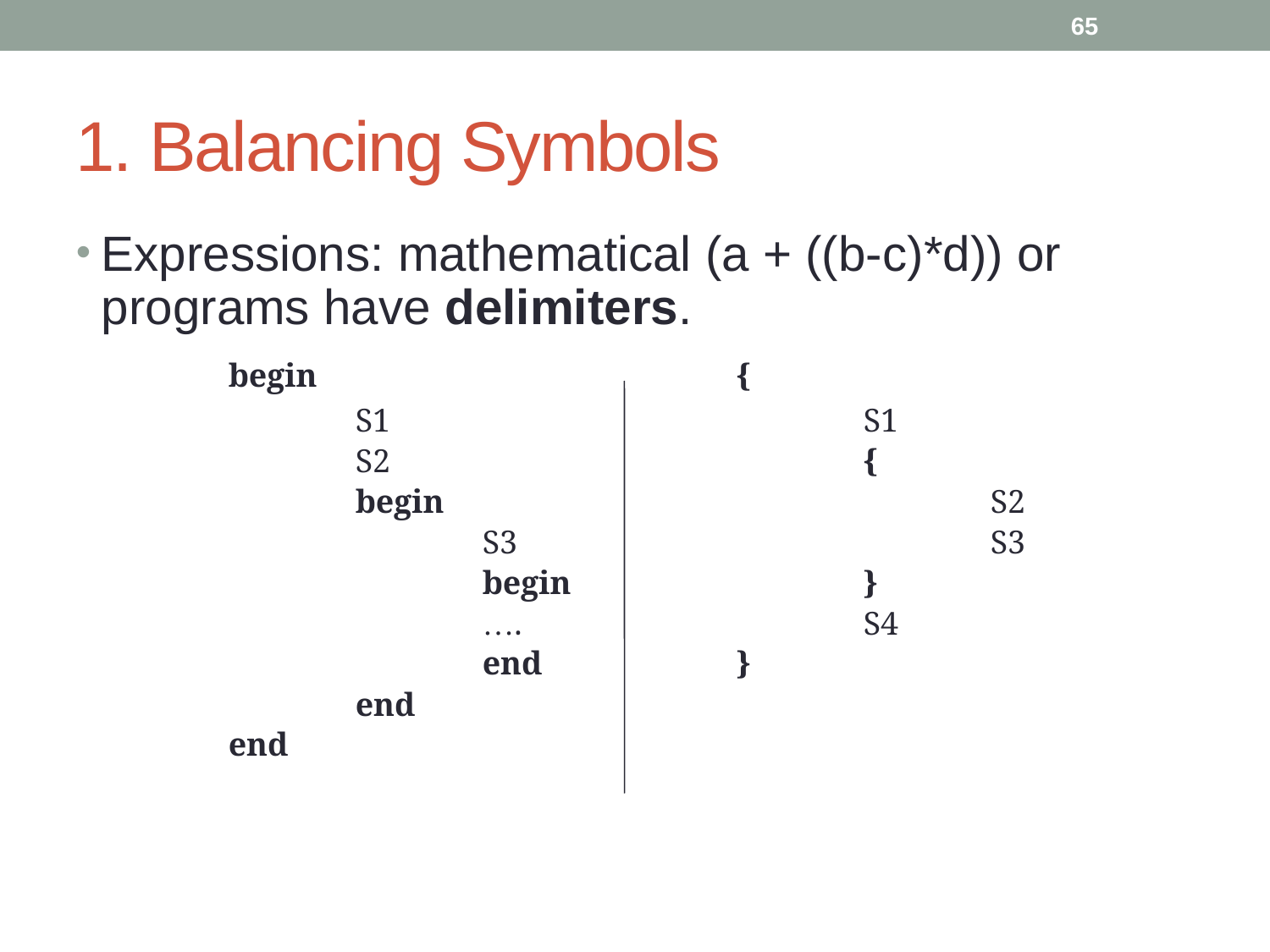

65
# 1. Balancing Symbols
Expressions: mathematical (a + ((b-c)*d)) or programs have delimiters.
		begin				{
			S1				S1
			S2				{
			begin					S2
				S3				S3
				begin			}
				….			S4
				end		}
			end
		end